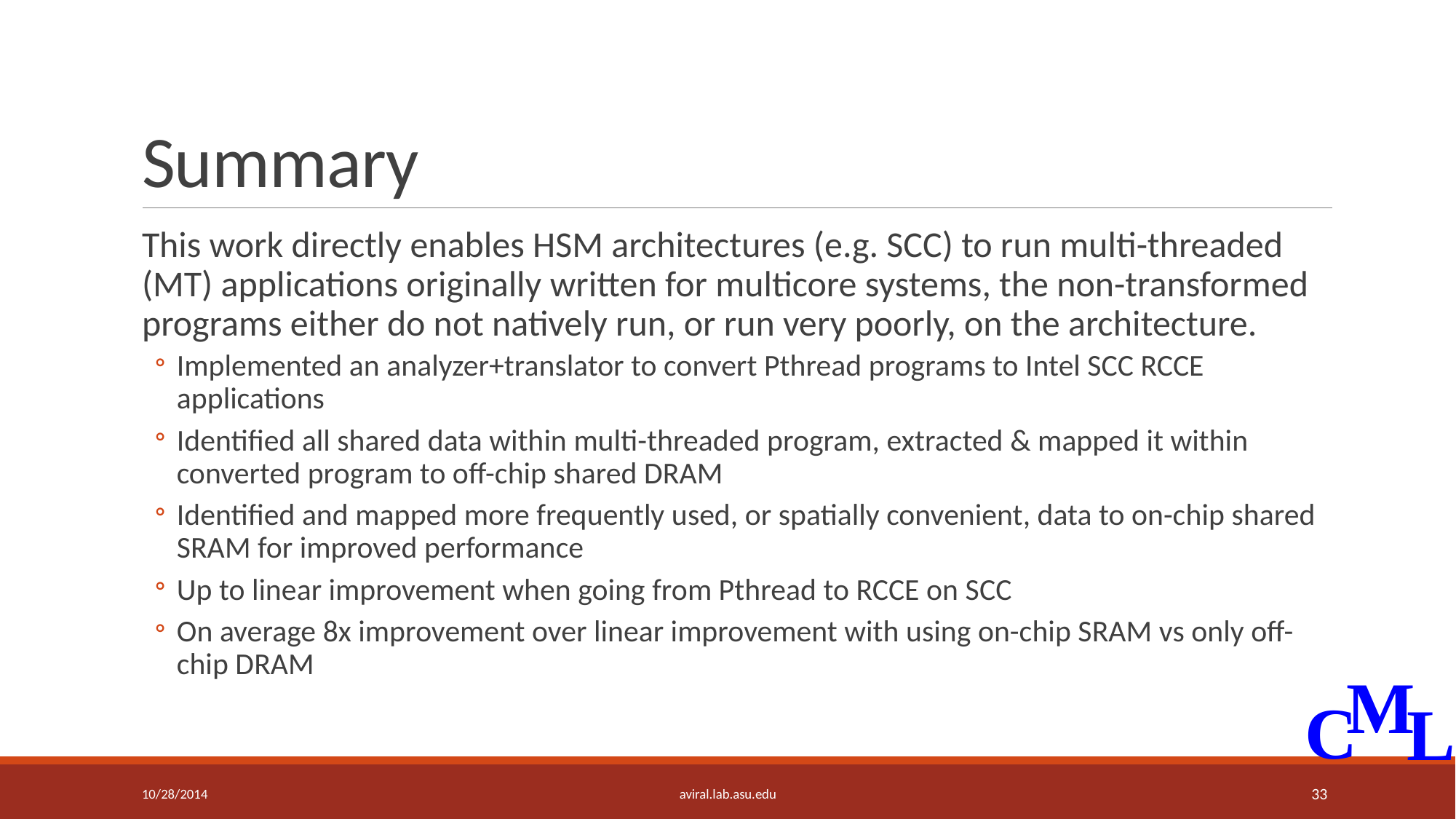

# Summary
This work directly enables HSM architectures (e.g. SCC) to run multi-threaded (MT) applications originally written for multicore systems, the non-transformed programs either do not natively run, or run very poorly, on the architecture.
Implemented an analyzer+translator to convert Pthread programs to Intel SCC RCCE applications
Identified all shared data within multi-threaded program, extracted & mapped it within converted program to off-chip shared DRAM
Identified and mapped more frequently used, or spatially convenient, data to on-chip shared SRAM for improved performance
Up to linear improvement when going from Pthread to RCCE on SCC
On average 8x improvement over linear improvement with using on-chip SRAM vs only off-chip DRAM
10/28/2014
aviral.lab.asu.edu
33